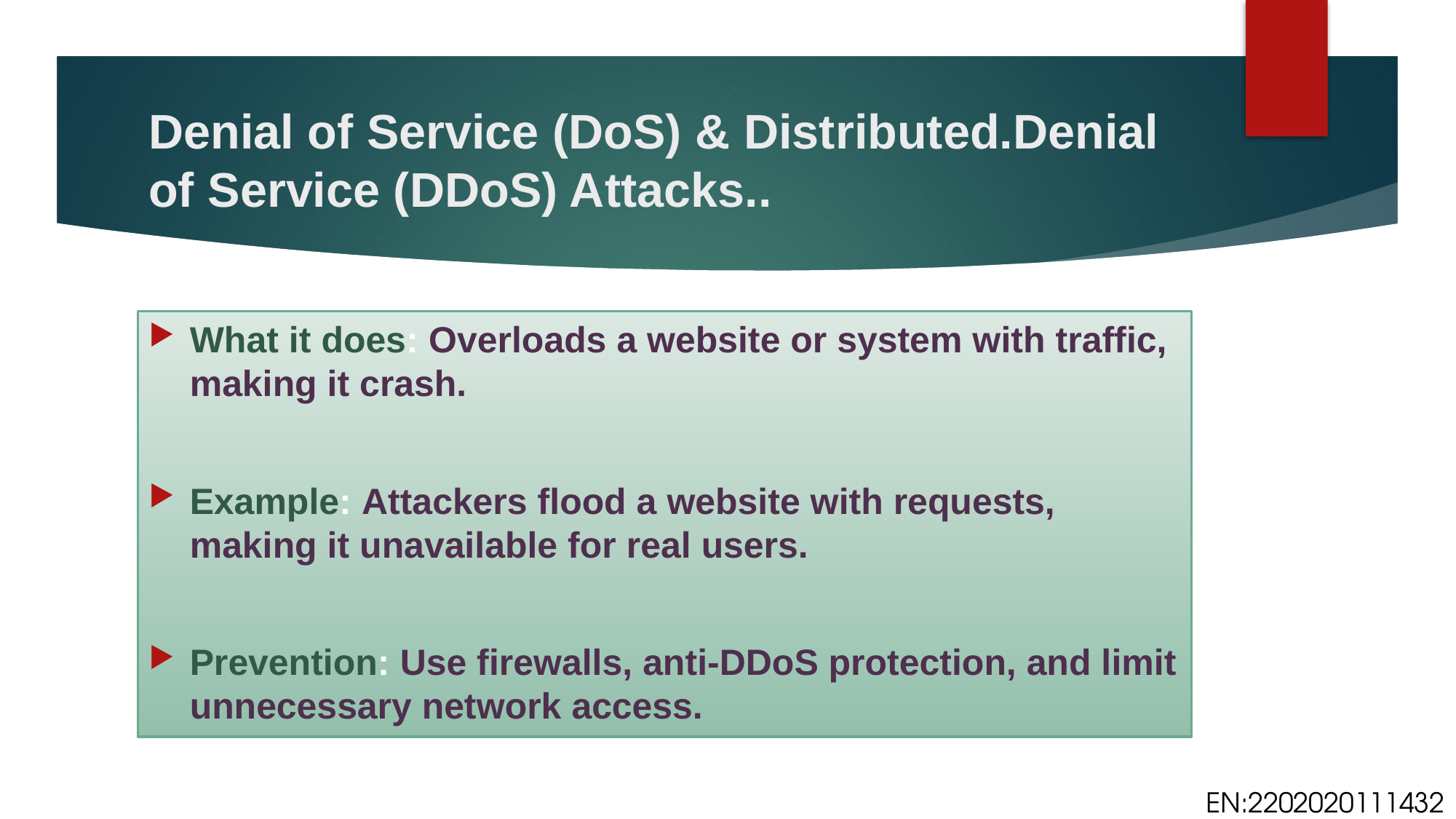

# Denial of Service (DoS) & Distributed.Denial of Service (DDoS) Attacks..
What it does: Overloads a website or system with traffic, making it crash.

Example: Attackers flood a website with requests, making it unavailable for real users.

Prevention: Use firewalls, anti-DDoS protection, and limit unnecessary network access.
EN:2202020111432